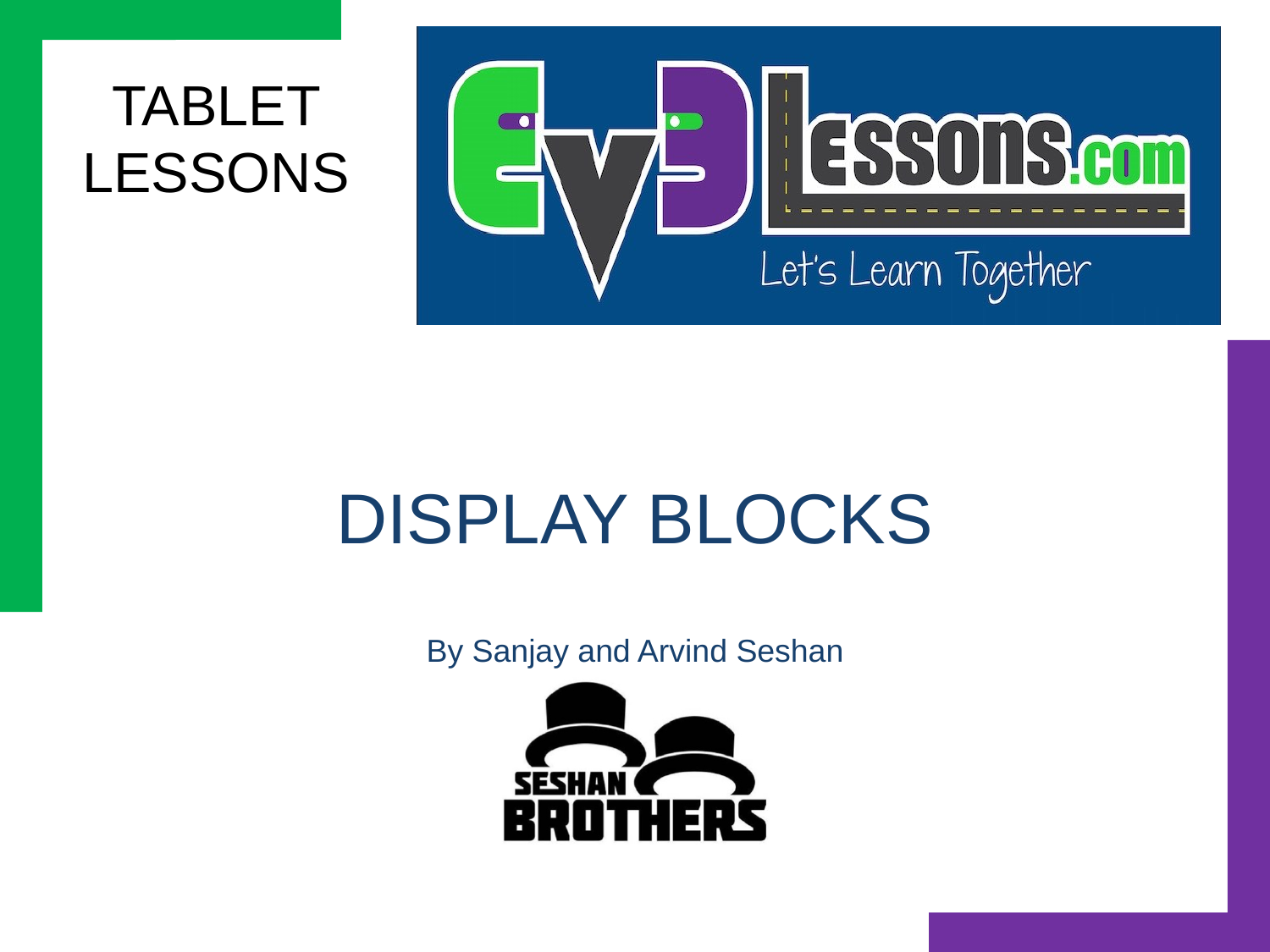

# Display Blocks
By Sanjay and Arvind Seshan